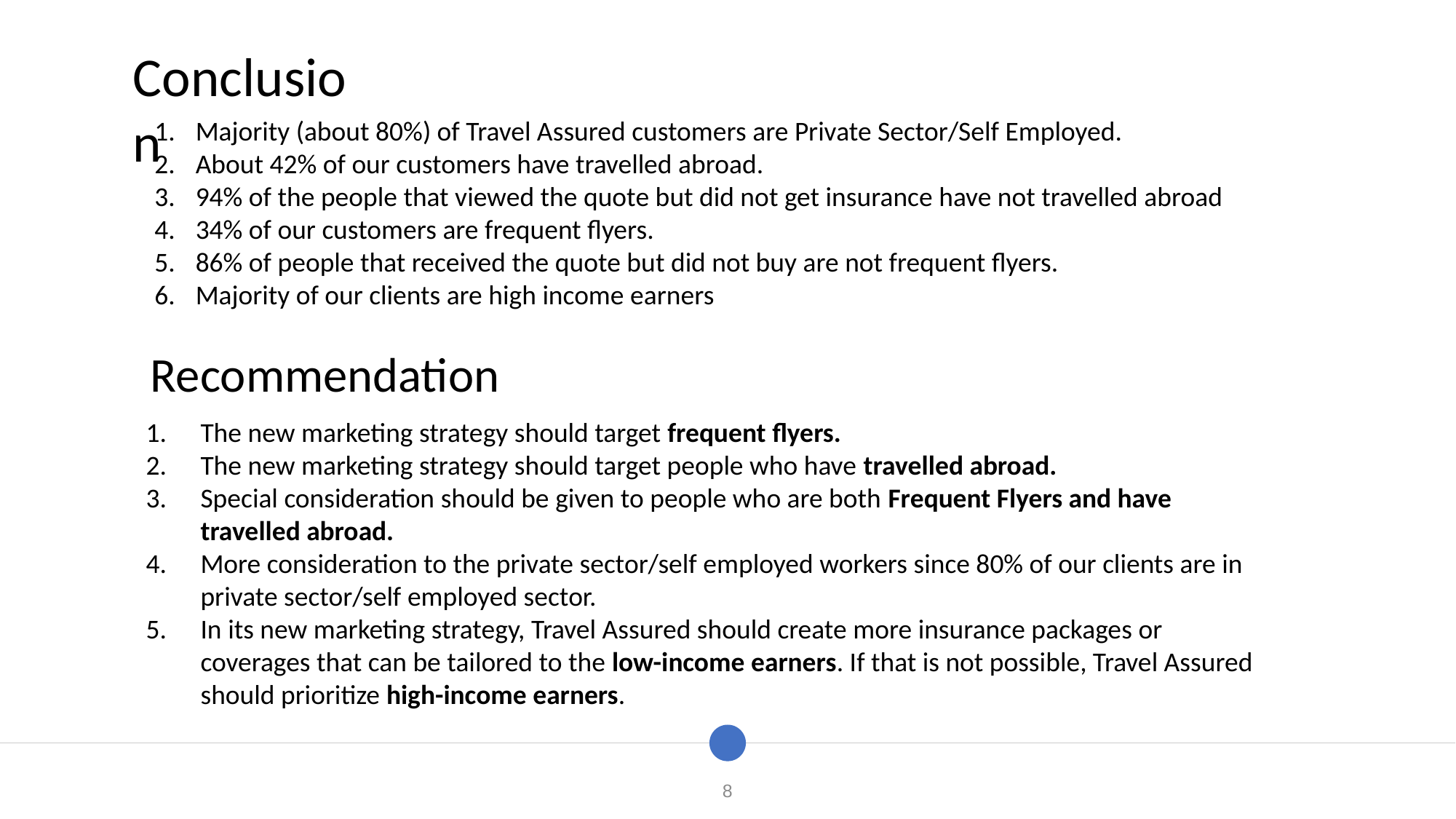

Conclusion

Majority (about 80%) of Travel Assured customers are Private Sector/Self Employed.
About 42% of our customers have travelled abroad.
94% of the people that viewed the quote but did not get insurance have not travelled abroad
34% of our customers are frequent flyers.
86% of people that received the quote but did not buy are not frequent flyers.
Majority of our clients are high income earners
Recommendation
The new marketing strategy should target frequent flyers.
The new marketing strategy should target people who have travelled abroad.
Special consideration should be given to people who are both Frequent Flyers and have travelled abroad.
More consideration to the private sector/self employed workers since 80% of our clients are in private sector/self employed sector.
In its new marketing strategy, Travel Assured should create more insurance packages or coverages that can be tailored to the low-income earners. If that is not possible, Travel Assured should prioritize high-income earners.
8